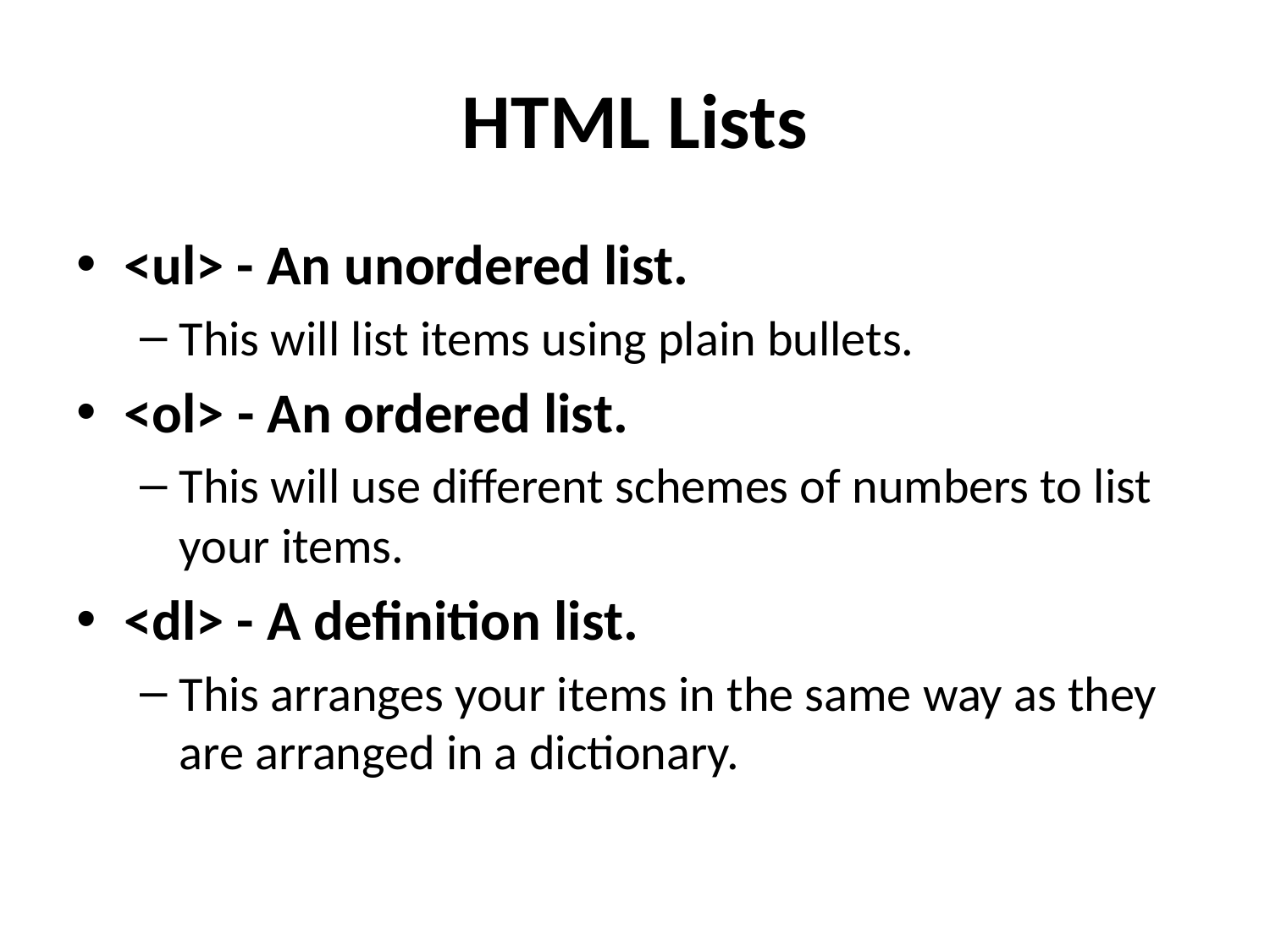

# HTML Lists
<ul> - An unordered list.
This will list items using plain bullets.
<ol> - An ordered list.
This will use different schemes of numbers to list your items.
<dl> - A definition list.
This arranges your items in the same way as they are arranged in a dictionary.